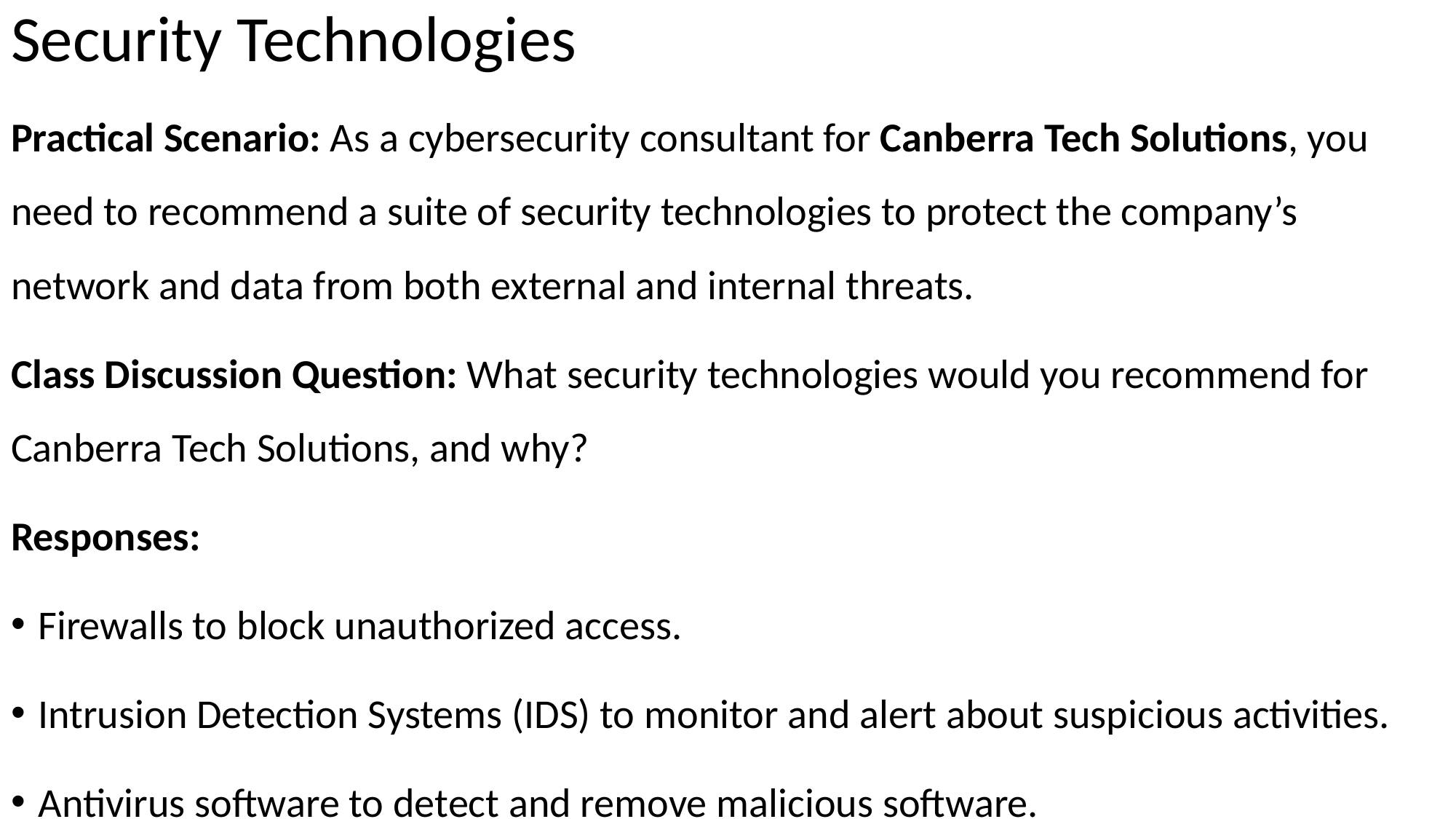

# Security Technologies
Practical Scenario: As a cybersecurity consultant for Canberra Tech Solutions, you need to recommend a suite of security technologies to protect the company’s network and data from both external and internal threats.
Class Discussion Question: What security technologies would you recommend for Canberra Tech Solutions, and why?
Responses:
Firewalls to block unauthorized access.
Intrusion Detection Systems (IDS) to monitor and alert about suspicious activities.
Antivirus software to detect and remove malicious software.